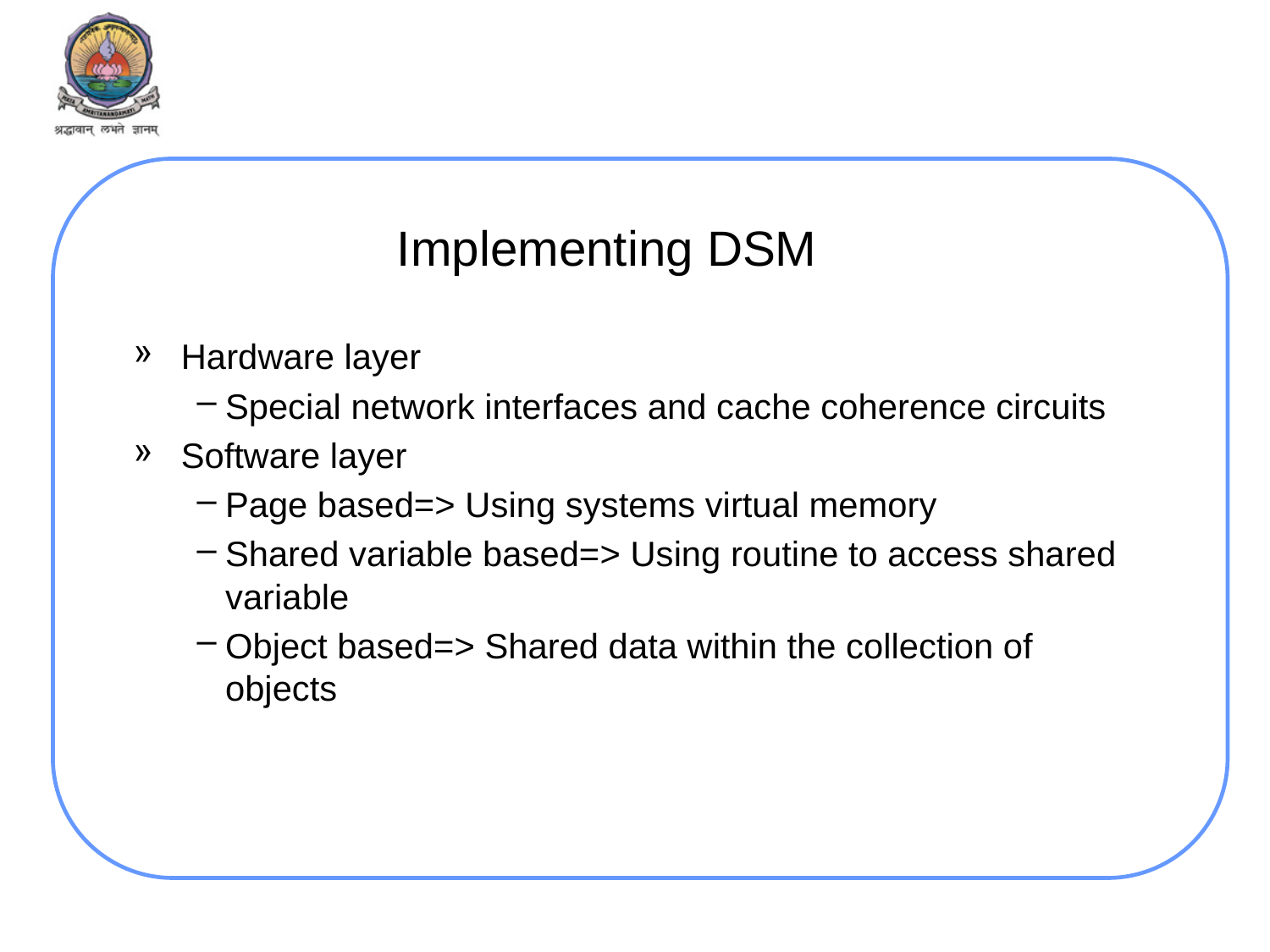

# Implementing DSM
Hardware layer
Special network interfaces and cache coherence circuits
Software layer
Page based=> Using systems virtual memory
Shared variable based=> Using routine to access shared variable
Object based=> Shared data within the collection of objects